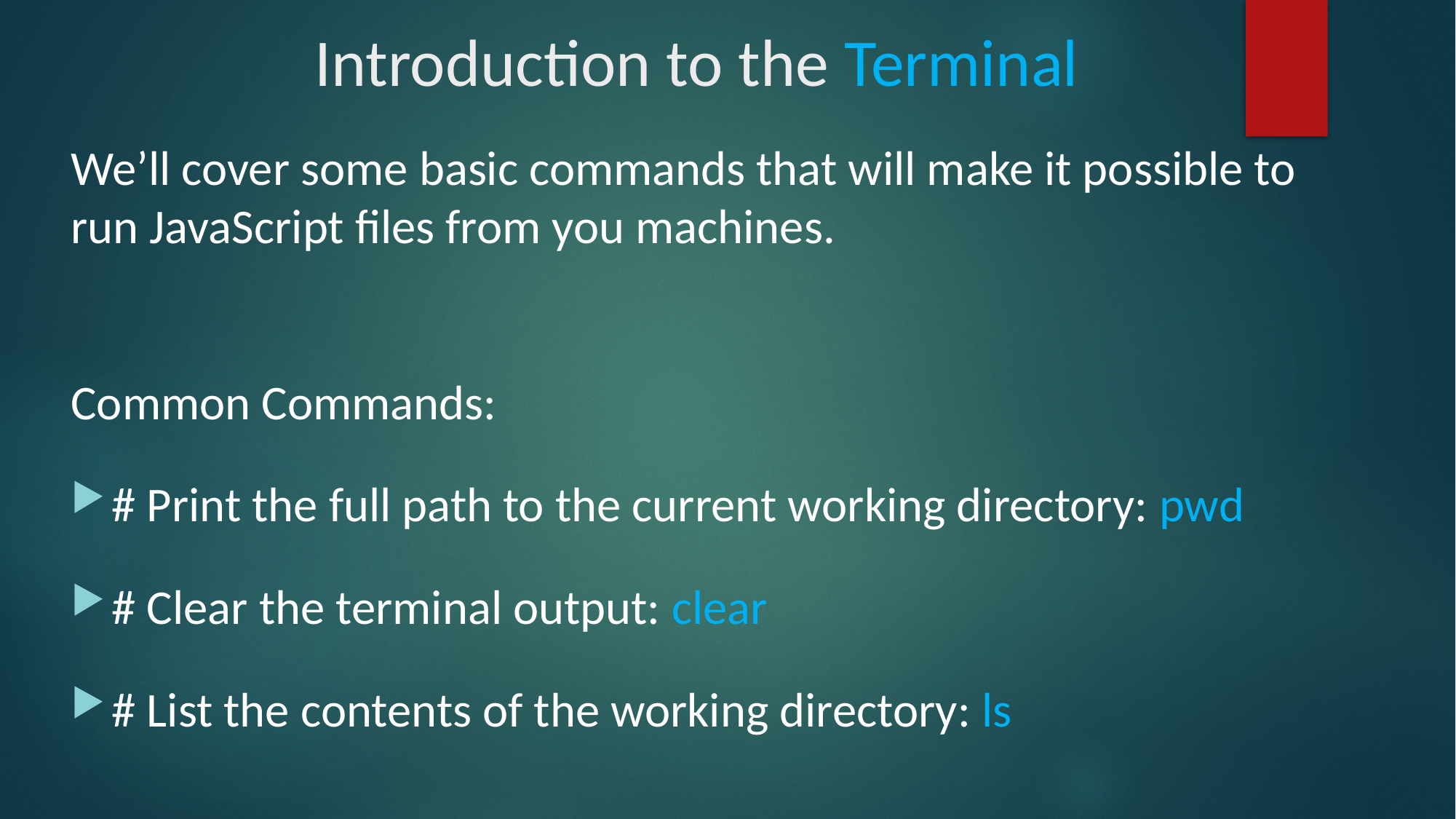

# Introduction to the Terminal
We’ll cover some basic commands that will make it possible to run JavaScript files from you machines.

Common Commands:
# Print the full path to the current working directory: pwd
# Clear the terminal output: clear
# List the contents of the working directory: ls